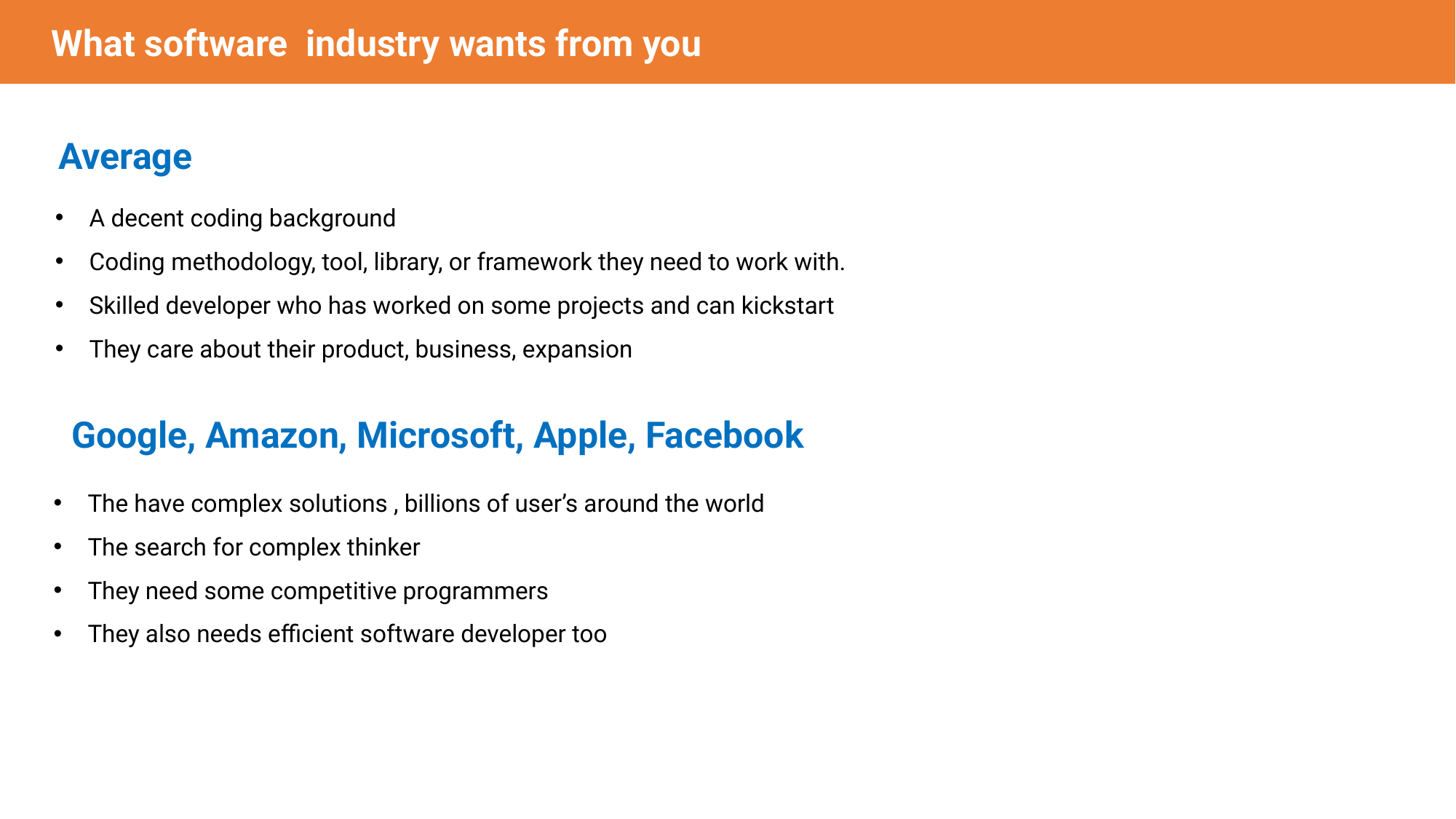

What software  industry wants from you
Average
A decent coding background
Coding methodology, tool, library, or framework they need to work with.
Skilled developer who has worked on some projects and can kickstart
They care about their product, business, expansion

 Google, Amazon, Microsoft, Apple, Facebook
The have complex solutions , billions of user’s around the world
The search for complex thinker
They need some competitive programmers
They also needs efficient software developer too